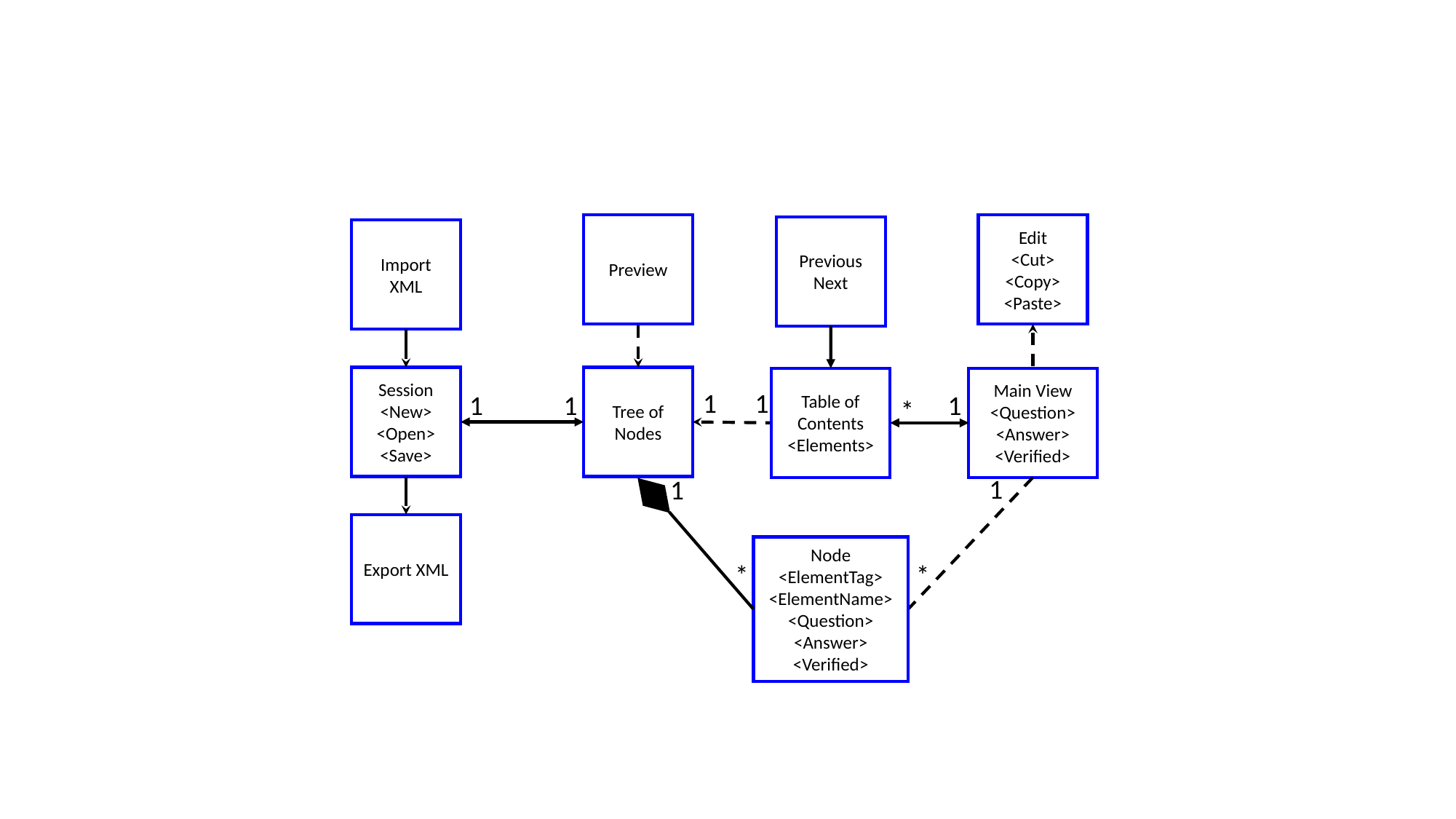

Preview
Edit
<Cut>
<Copy>
<Paste>
Previous
Next
Import XML
Session
<New>
<Open>
<Save>
Tree of Nodes
Table of Contents
<Elements>
Main View
<Question>
<Answer>
<Verified>
1
1
1
1
1
*
1
1

Export XML
Node
<ElementTag>
<ElementName>
<Question>
<Answer>
<Verified>
*
*